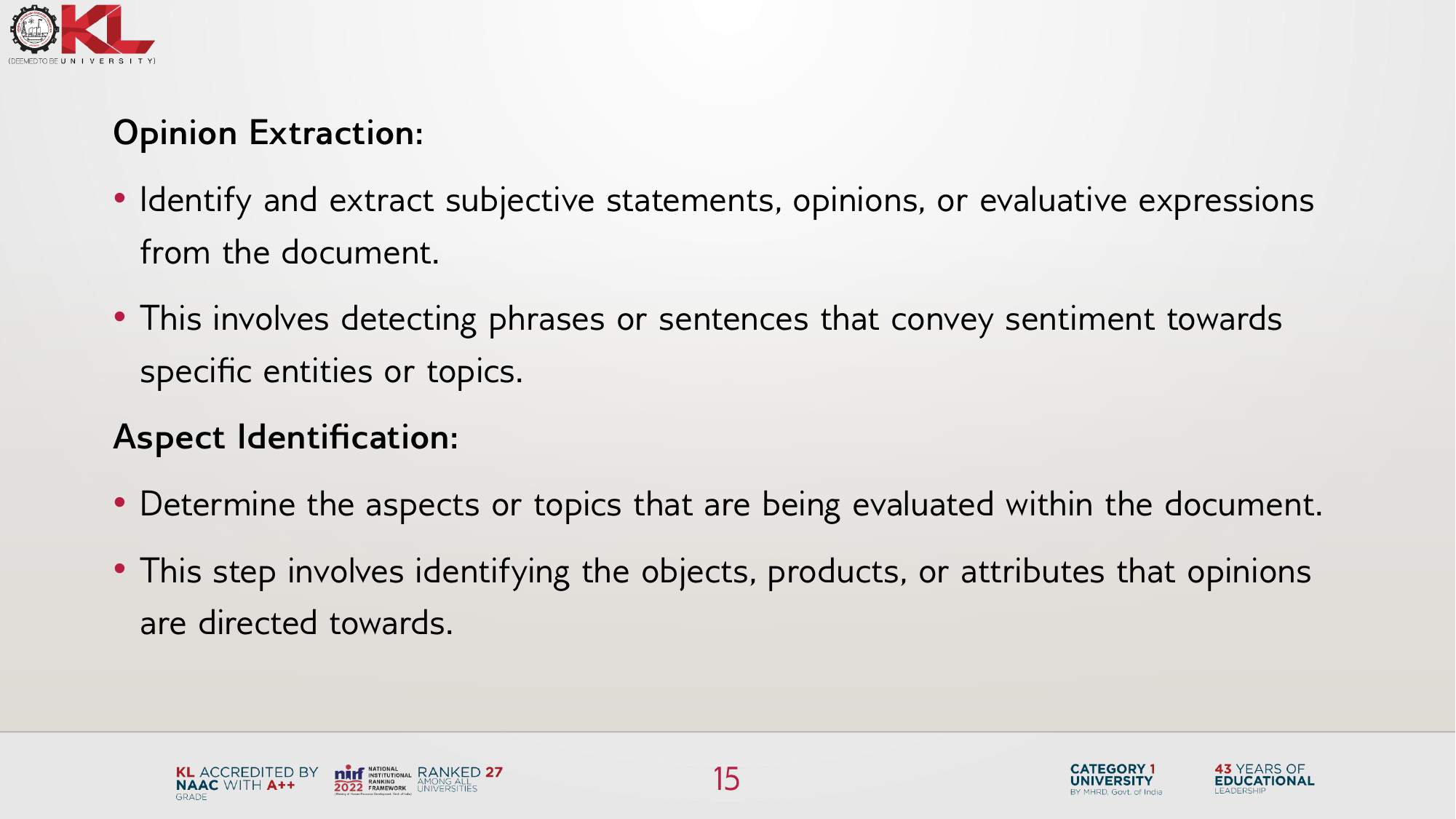

Opinion Extraction:
Identify and extract subjective statements, opinions, or evaluative expressions from the document.
This involves detecting phrases or sentences that convey sentiment towards specific entities or topics.
Aspect Identification:
Determine the aspects or topics that are being evaluated within the document.
This step involves identifying the objects, products, or attributes that opinions are directed towards.
15